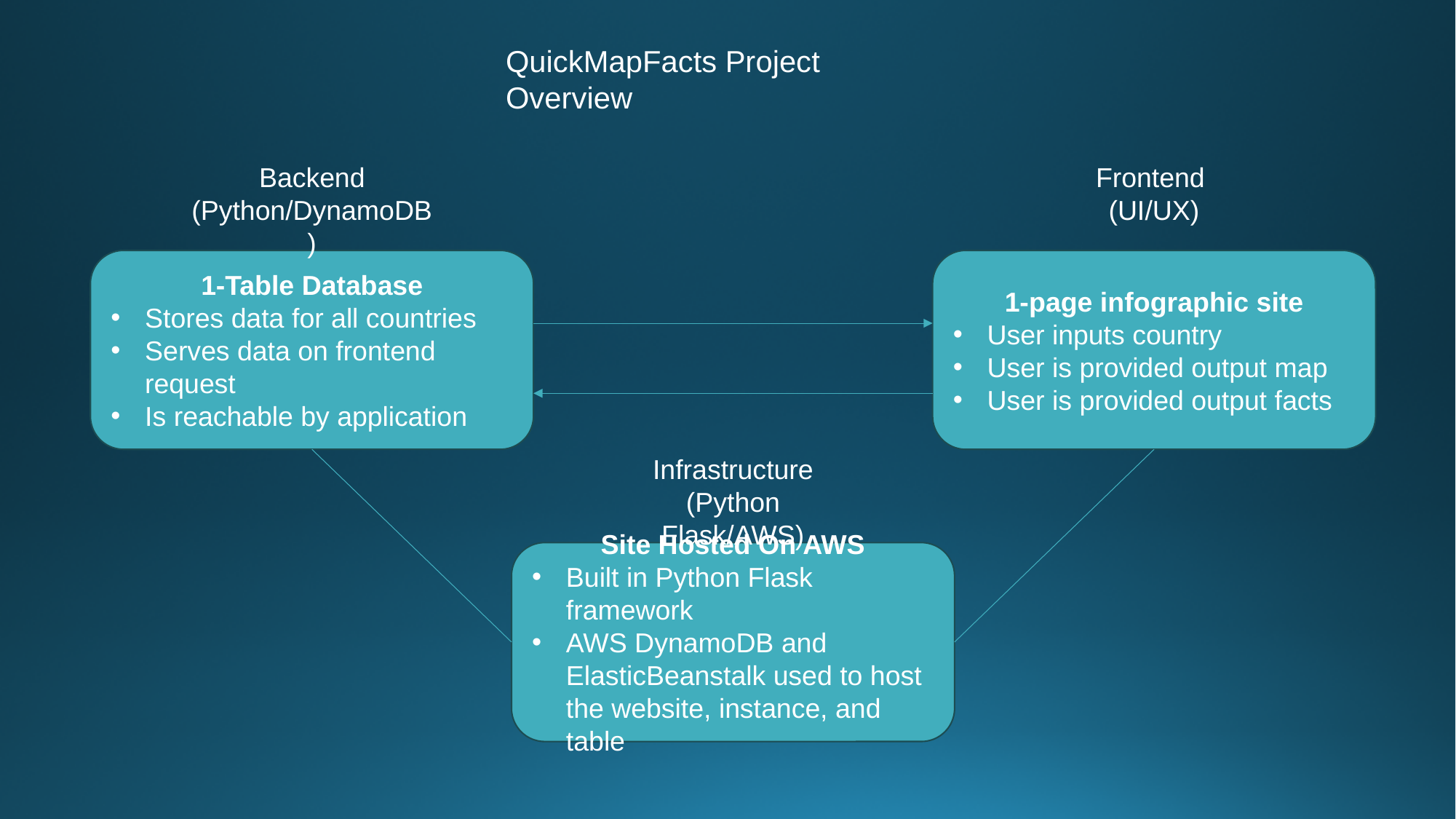

QuickMapFacts Project Overview
Backend (Python/DynamoDB)
Frontend
(UI/UX)

1-Table Database
Stores data for all countries
Serves data on frontend request
Is reachable by application

1-page infographic site
User inputs country
User is provided output map
User is provided output facts
Infrastructure (Python Flask/AWS)
Site Hosted On AWS
Built in Python Flask framework
AWS DynamoDB and ElasticBeanstalk used to host the website, instance, and table